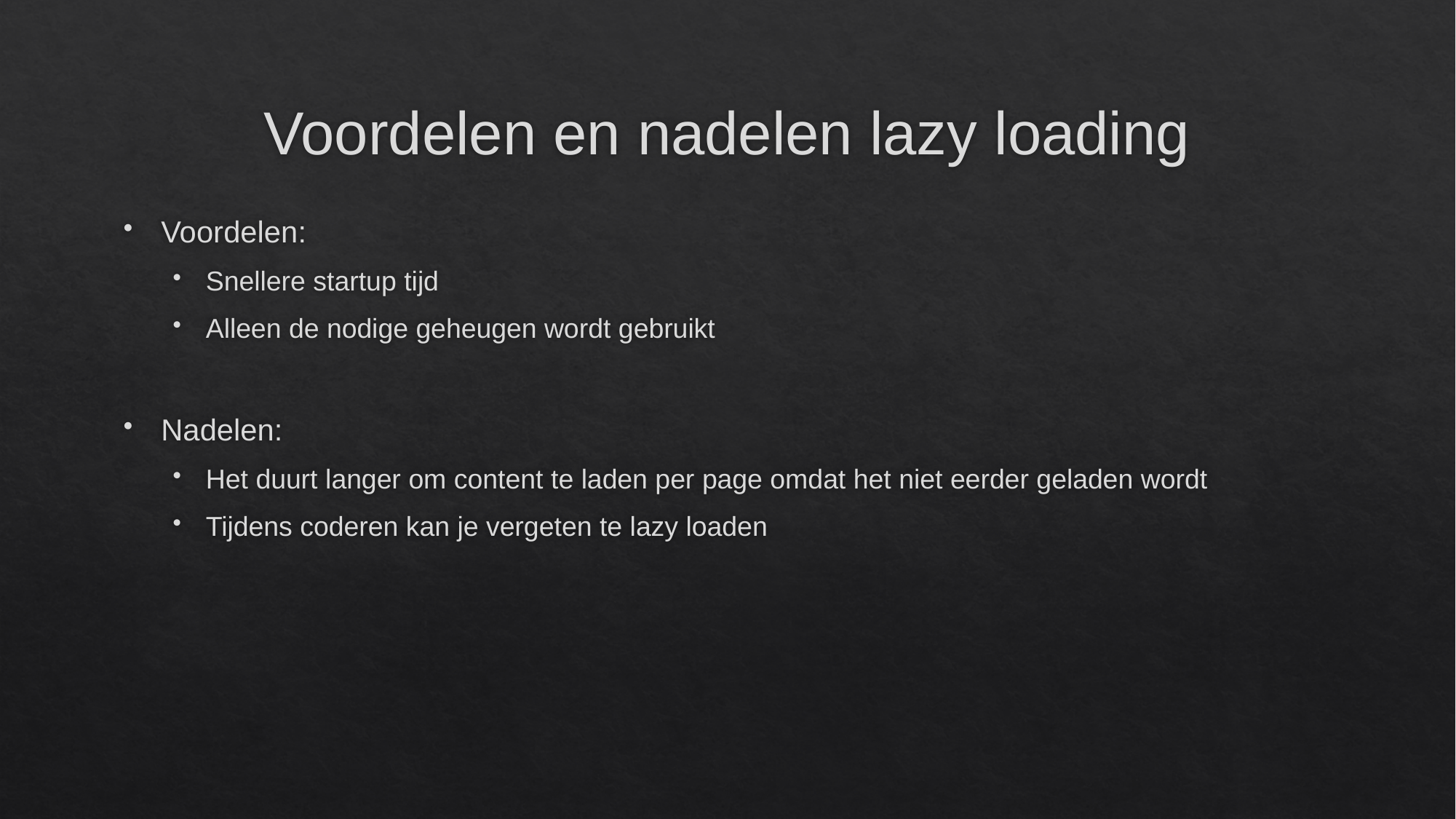

# Voordelen en nadelen lazy loading
Voordelen:
Snellere startup tijd
Alleen de nodige geheugen wordt gebruikt

Nadelen:
Het duurt langer om content te laden per page omdat het niet eerder geladen wordt
Tijdens coderen kan je vergeten te lazy loaden